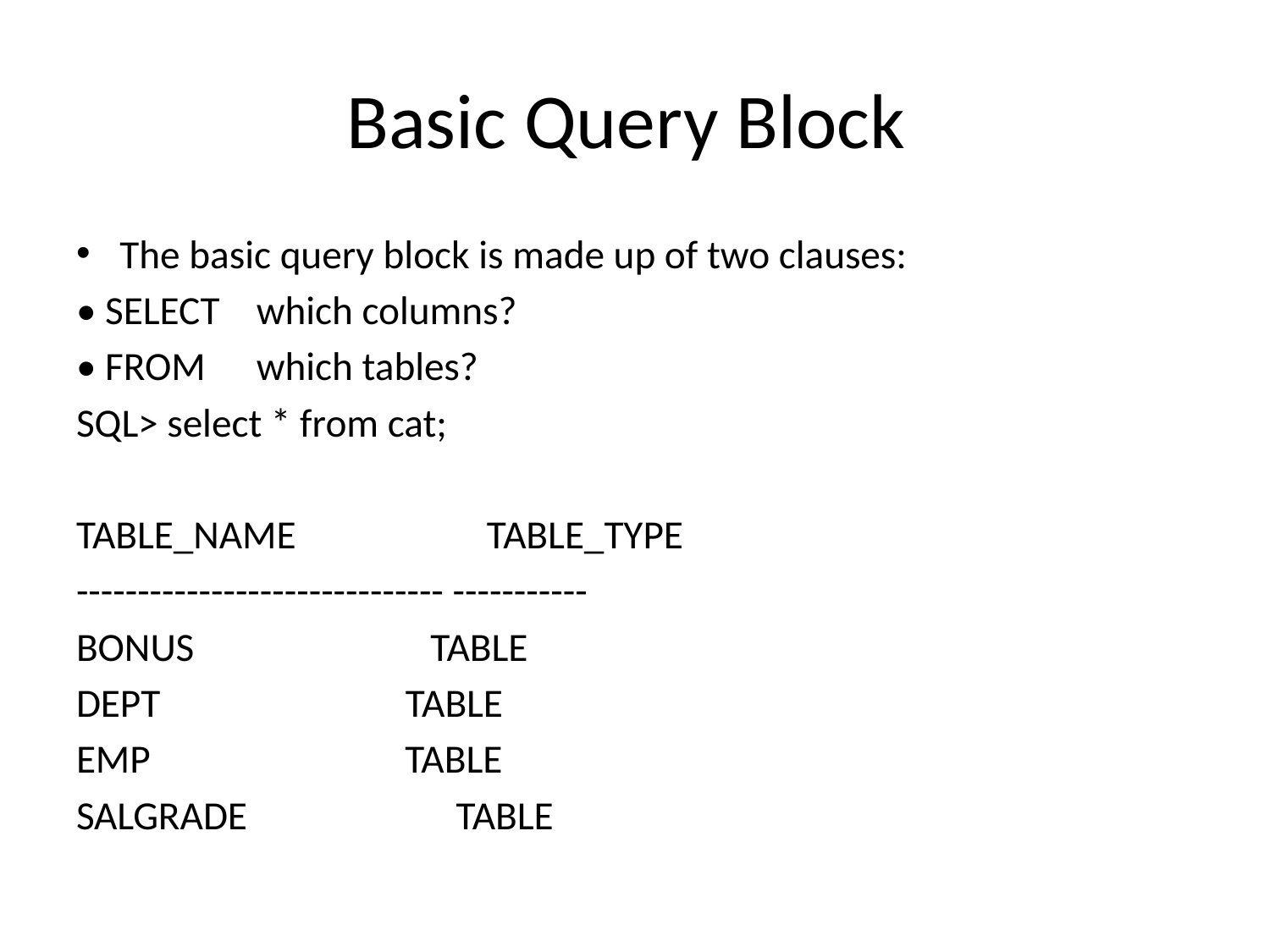

# Basic Query Block
The basic query block is made up of two clauses:
• SELECT	which columns?
• FROM	which tables?
SQL> select * from cat;

TABLE_NAME                     TABLE_TYPE
------------------------------ -----------
BONUS                          TABLE
DEPT                           TABLE
EMP                            TABLE
SALGRADE                       TABLE